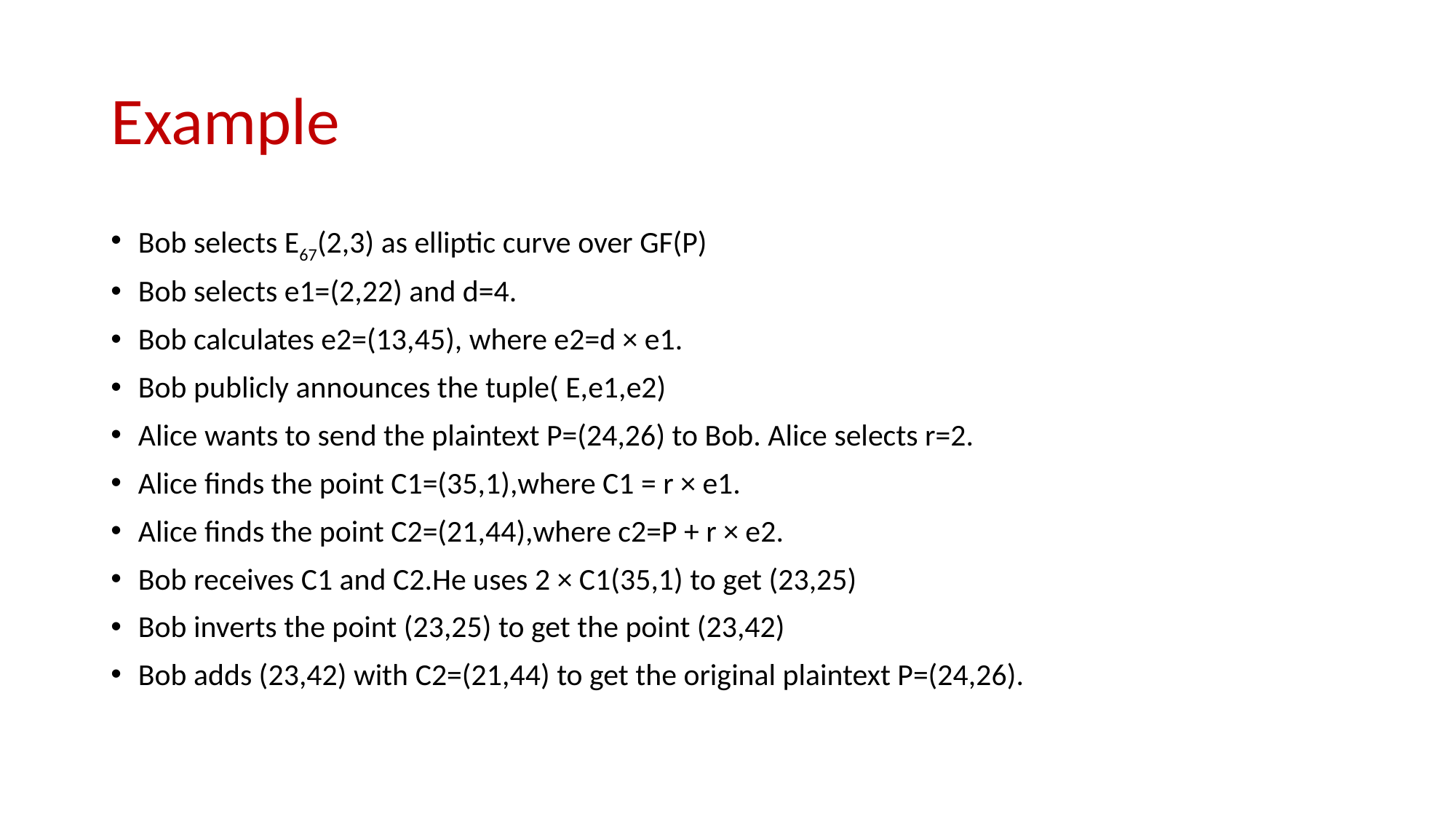

# Example
Bob selects E67(2,3) as elliptic curve over GF(P)
Bob selects e1=(2,22) and d=4.
Bob calculates e2=(13,45), where e2=d × e1.
Bob publicly announces the tuple( E,e1,e2)
Alice wants to send the plaintext P=(24,26) to Bob. Alice selects r=2.
Alice finds the point C1=(35,1),where C1 = r × e1.
Alice finds the point C2=(21,44),where c2=P + r × e2.
Bob receives C1 and C2.He uses 2 × C1(35,1) to get (23,25)
Bob inverts the point (23,25) to get the point (23,42)
Bob adds (23,42) with C2=(21,44) to get the original plaintext P=(24,26).